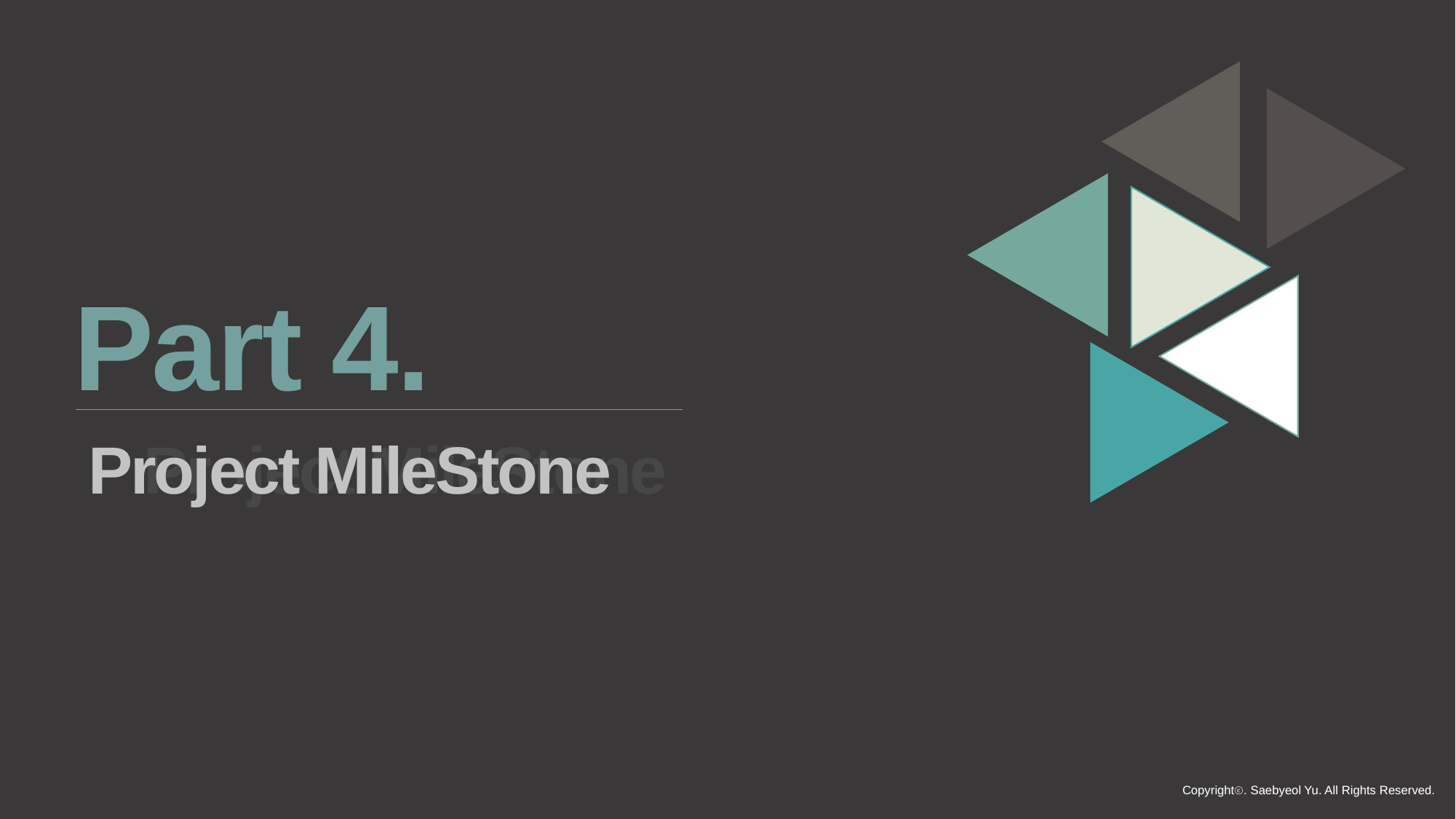

Part 4.

Project MileStone
Project MileStone
Copyrightⓒ. Saebyeol Yu. All Rights Reserved.